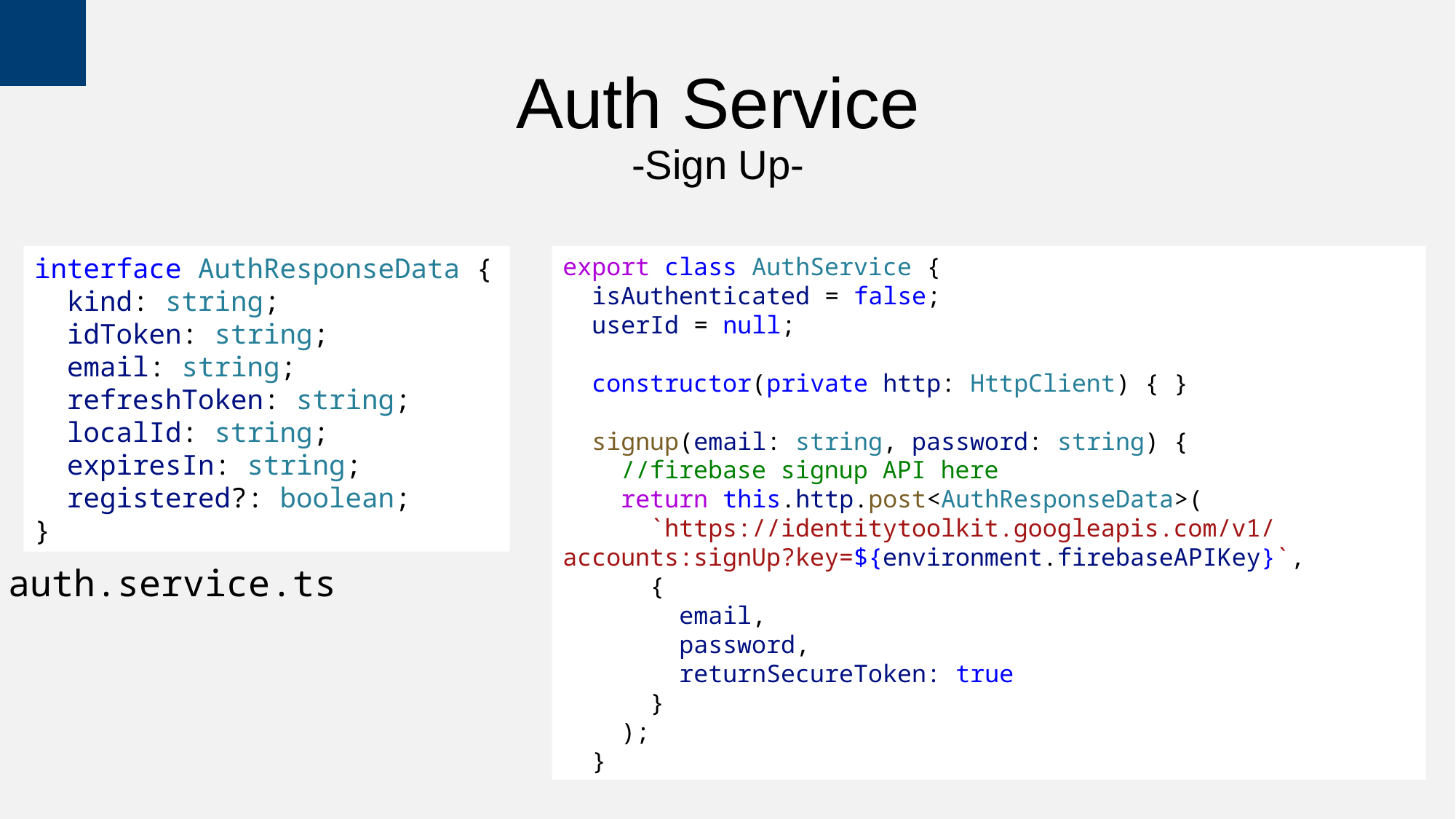

# Auth Service -Sign Up-
interface AuthResponseData {
  kind: string;
  idToken: string;
  email: string;
  refreshToken: string;
  localId: string;
  expiresIn: string;
  registered?: boolean;
}
export class AuthService {
  isAuthenticated = false;
  userId = null;
  constructor(private http: HttpClient) { }
  signup(email: string, password: string) {
    //firebase signup API here
    return this.http.post<AuthResponseData>(
      `https://identitytoolkit.googleapis.com/v1/accounts:signUp?key=${environment.firebaseAPIKey}`,
      {
        email,
        password,
        returnSecureToken: true
      }
    );
  }
auth.service.ts